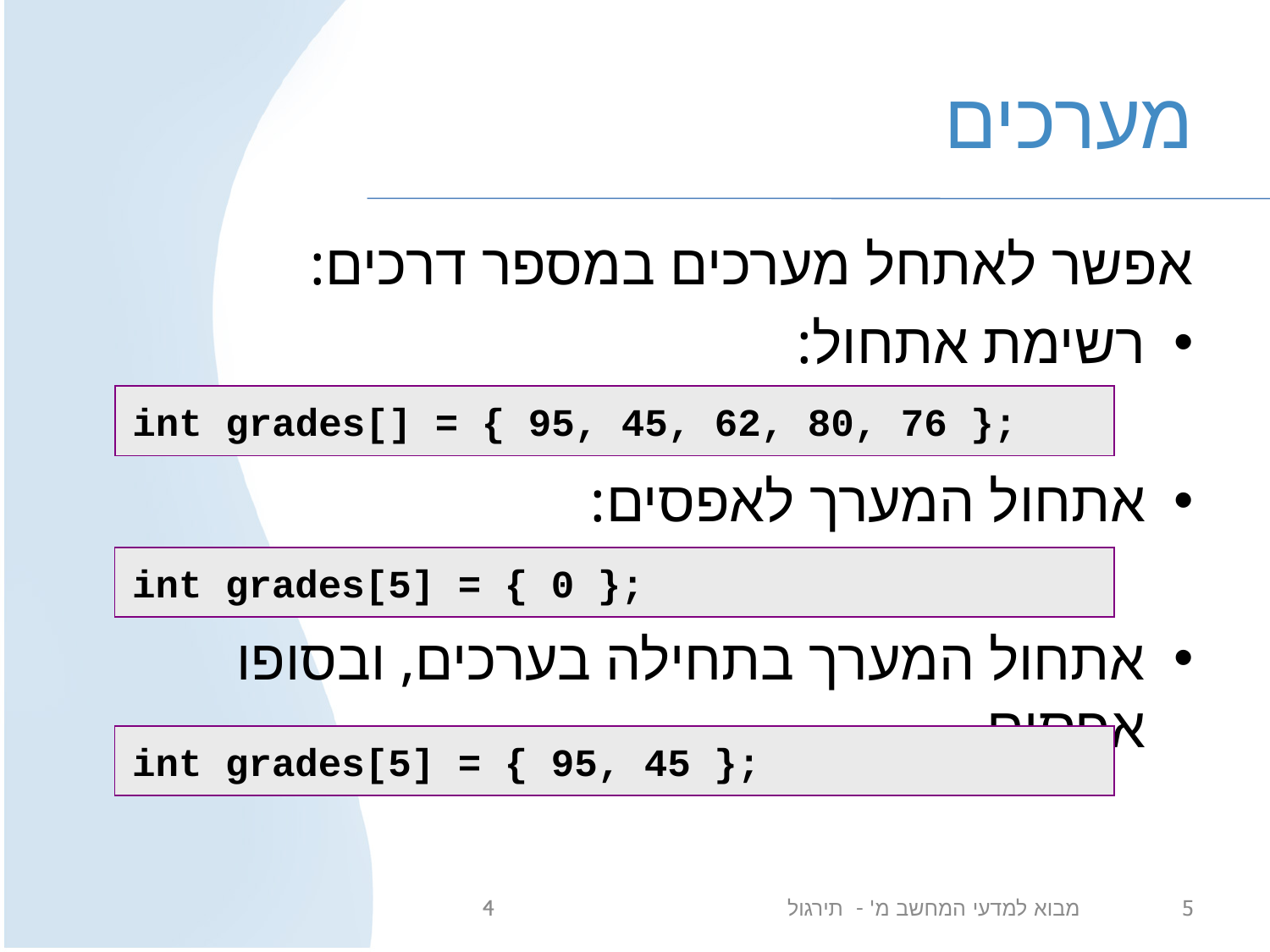

# מערכים
אפשר לאתחל מערכים במספר דרכים:
רשימת אתחול:

אתחול המערך לאפסים:

אתחול המערך בתחילה בערכים, ובסופו אפסים.

int grades[] = { 95, 45, 62, 80, 76 };
int grades[5] = { 0 };
int grades[5] = { 95, 45 };
מבוא למדעי המחשב מ' - תירגול 4
5